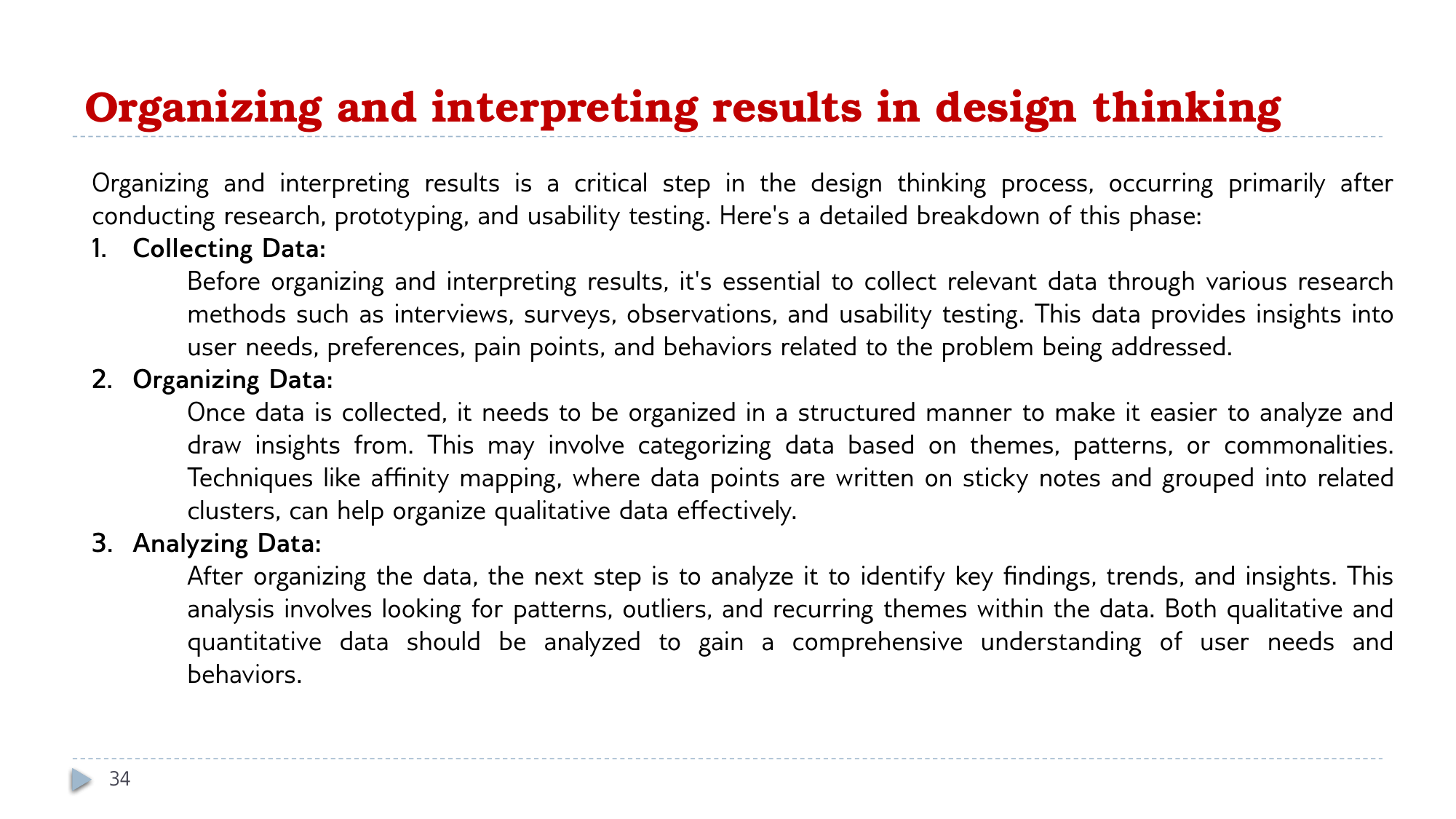

# Organizing and interpreting results in design thinking
Organizing and interpreting results is a critical step in the design thinking process, occurring primarily after conducting research, prototyping, and usability testing. Here's a detailed breakdown of this phase:
Collecting Data:
	Before organizing and interpreting results, it's essential to collect relevant data through various research methods such as interviews, surveys, observations, and usability testing. This data provides insights into user needs, preferences, pain points, and behaviors related to the problem being addressed.
Organizing Data:
	Once data is collected, it needs to be organized in a structured manner to make it easier to analyze and draw insights from. This may involve categorizing data based on themes, patterns, or commonalities. Techniques like affinity mapping, where data points are written on sticky notes and grouped into related clusters, can help organize qualitative data effectively.
Analyzing Data:
	After organizing the data, the next step is to analyze it to identify key findings, trends, and insights. This analysis involves looking for patterns, outliers, and recurring themes within the data. Both qualitative and quantitative data should be analyzed to gain a comprehensive understanding of user needs and behaviors.

34